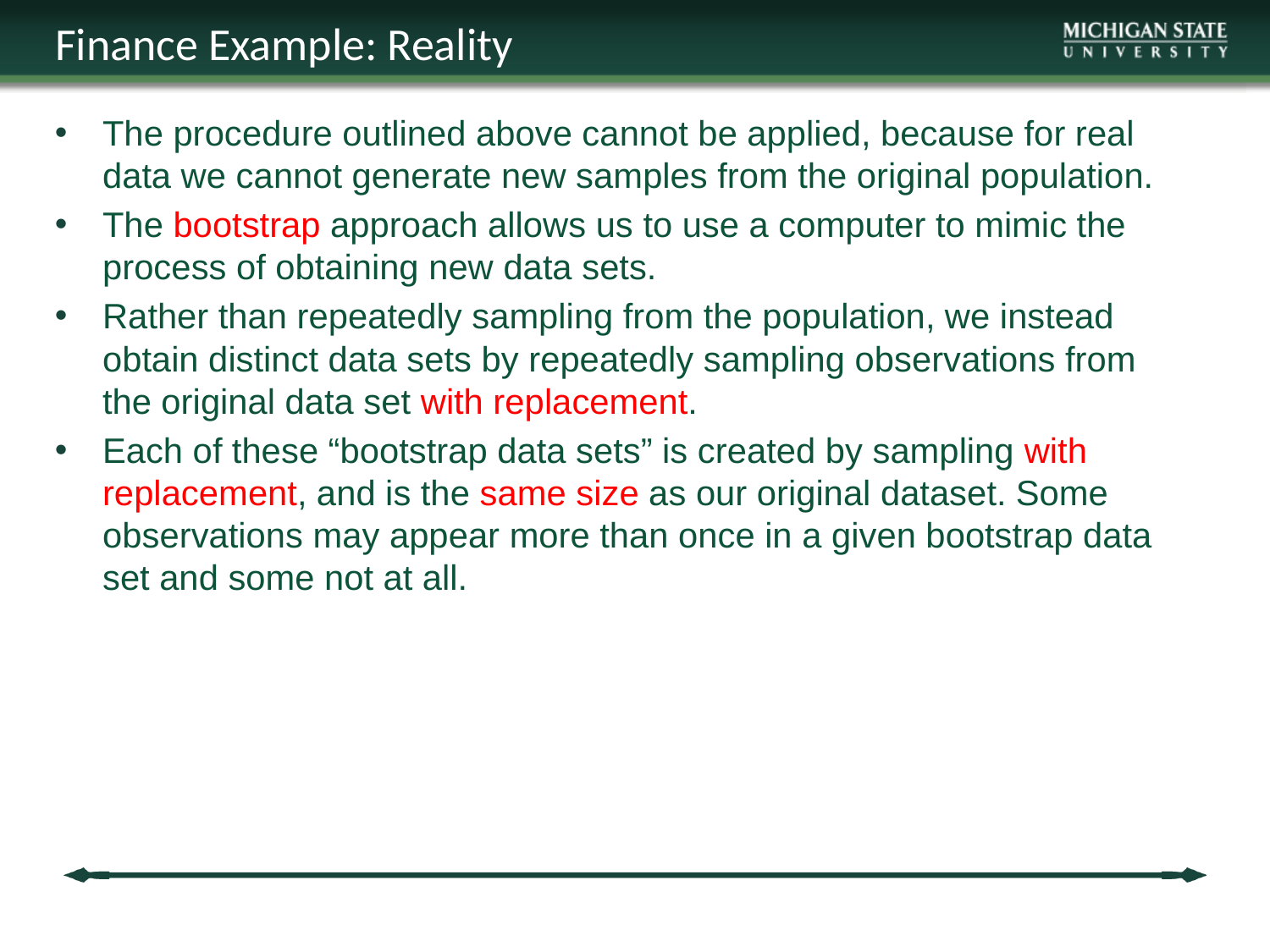

Finance Example: Reality
The procedure outlined above cannot be applied, because for real data we cannot generate new samples from the original population.
The bootstrap approach allows us to use a computer to mimic the process of obtaining new data sets.
Rather than repeatedly sampling from the population, we instead obtain distinct data sets by repeatedly sampling observations from the original data set with replacement.
Each of these “bootstrap data sets” is created by sampling with replacement, and is the same size as our original dataset. Some observations may appear more than once in a given bootstrap data set and some not at all.